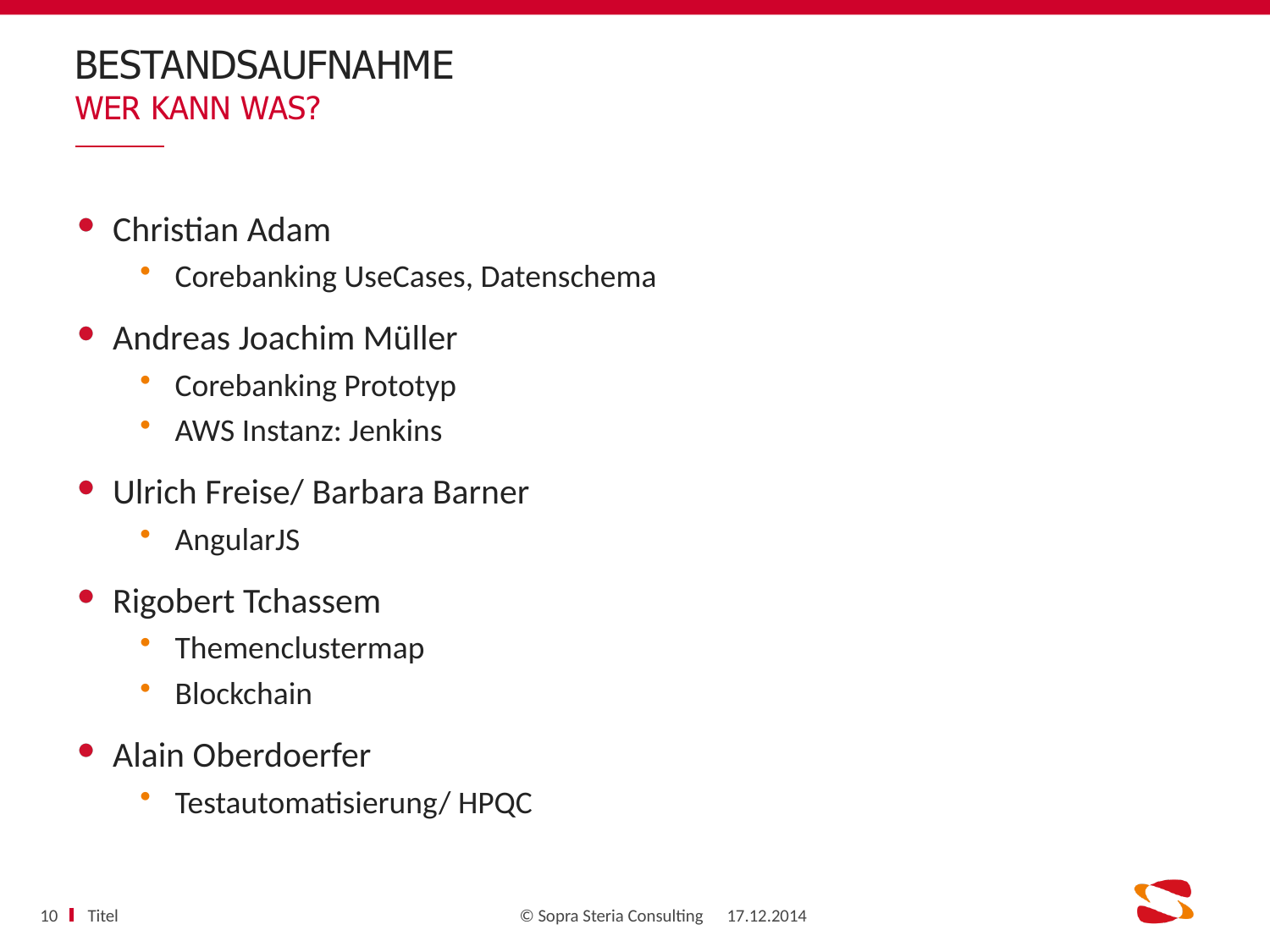

# Bestandsaufnahme
Wer kann Was?
Christian Adam
Corebanking UseCases, Datenschema
Andreas Joachim Müller
Corebanking Prototyp
AWS Instanz: Jenkins
Ulrich Freise/ Barbara Barner
AngularJS
Rigobert Tchassem
Themenclustermap
Blockchain
Alain Oberdoerfer
Testautomatisierung/ HPQC

Titel
10
17.12.2014